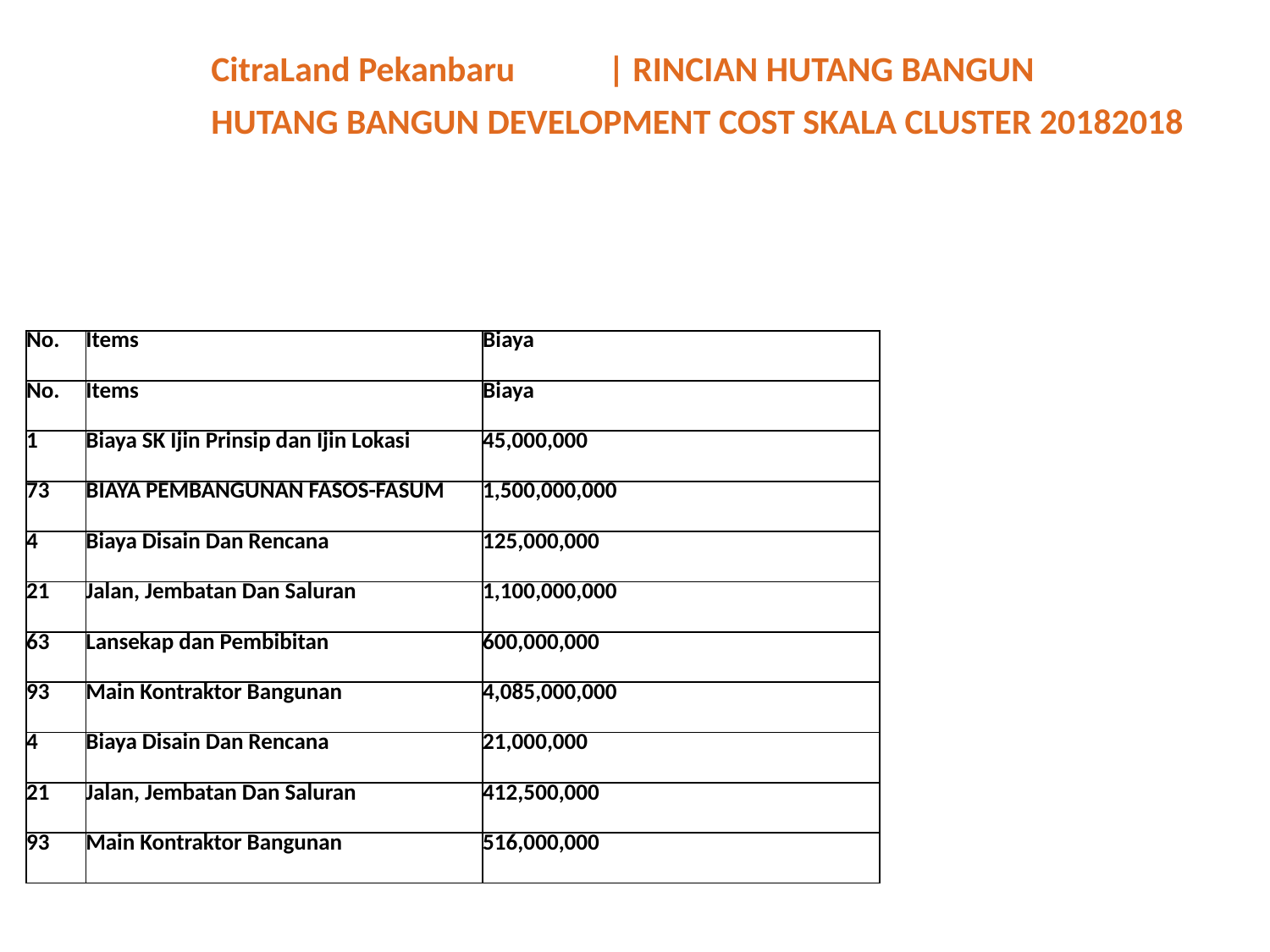

CitraLand Pekanbaru
| RINCIAN HUTANG BANGUN
HUTANG BANGUN DEVELOPMENT COST SKALA CLUSTER 20182018
| No. | Items | Biaya |
| --- | --- | --- |
| No. | Items | Biaya |
| 1 | Biaya SK Ijin Prinsip dan Ijin Lokasi | 45,000,000 |
| 73 | BIAYA PEMBANGUNAN FASOS-FASUM | 1,500,000,000 |
| 4 | Biaya Disain Dan Rencana | 125,000,000 |
| 21 | Jalan, Jembatan Dan Saluran | 1,100,000,000 |
| 63 | Lansekap dan Pembibitan | 600,000,000 |
| 93 | Main Kontraktor Bangunan | 4,085,000,000 |
| 4 | Biaya Disain Dan Rencana | 21,000,000 |
| 21 | Jalan, Jembatan Dan Saluran | 412,500,000 |
| 93 | Main Kontraktor Bangunan | 516,000,000 |